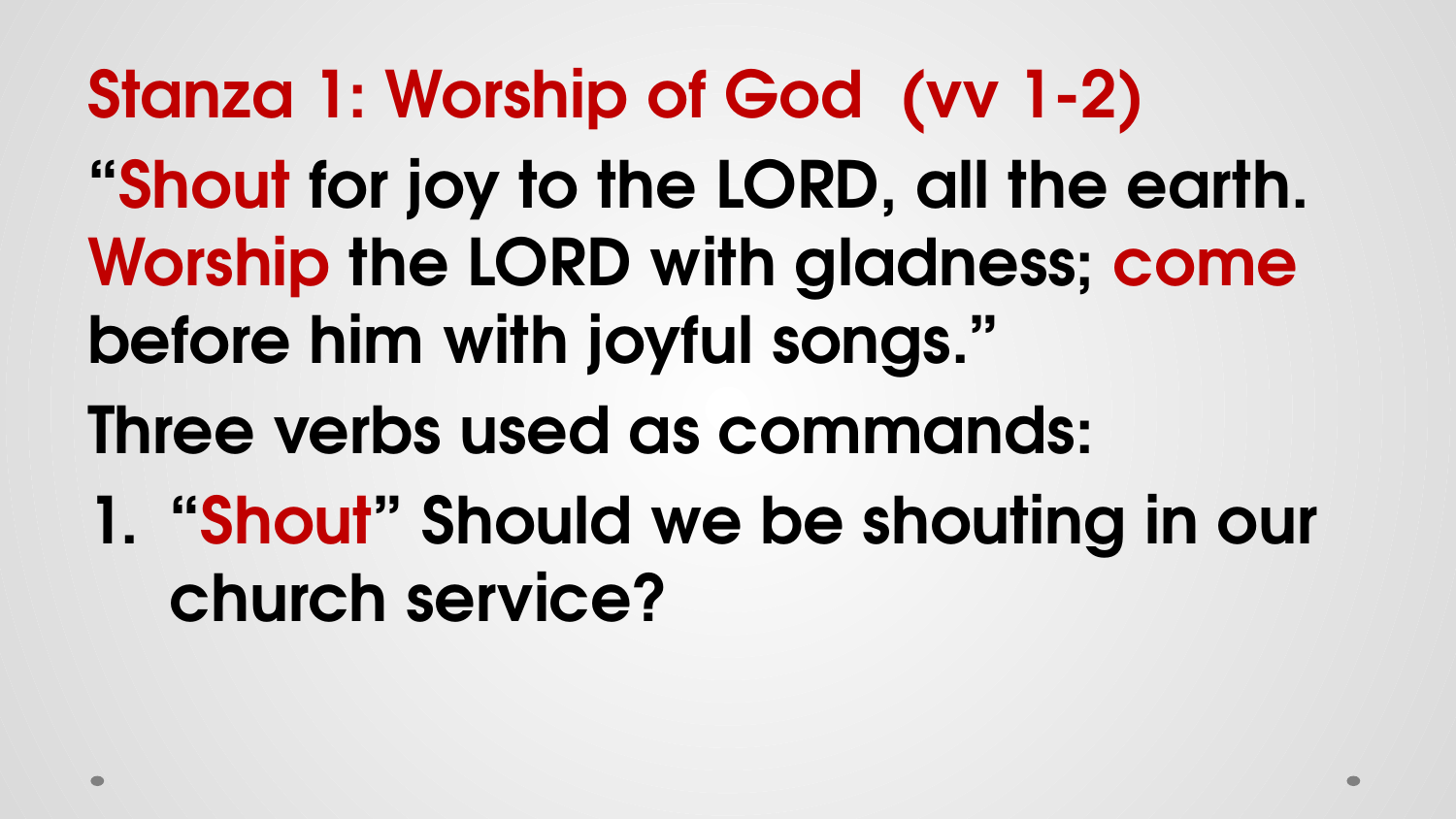

Stanza 1: Worship of God  (vv 1-2)
“Shout for joy to the LORD, all the earth. Worship the LORD with gladness; come before him with joyful songs.”
Three verbs used as commands:
“Shout” Should we be shouting in our church service?